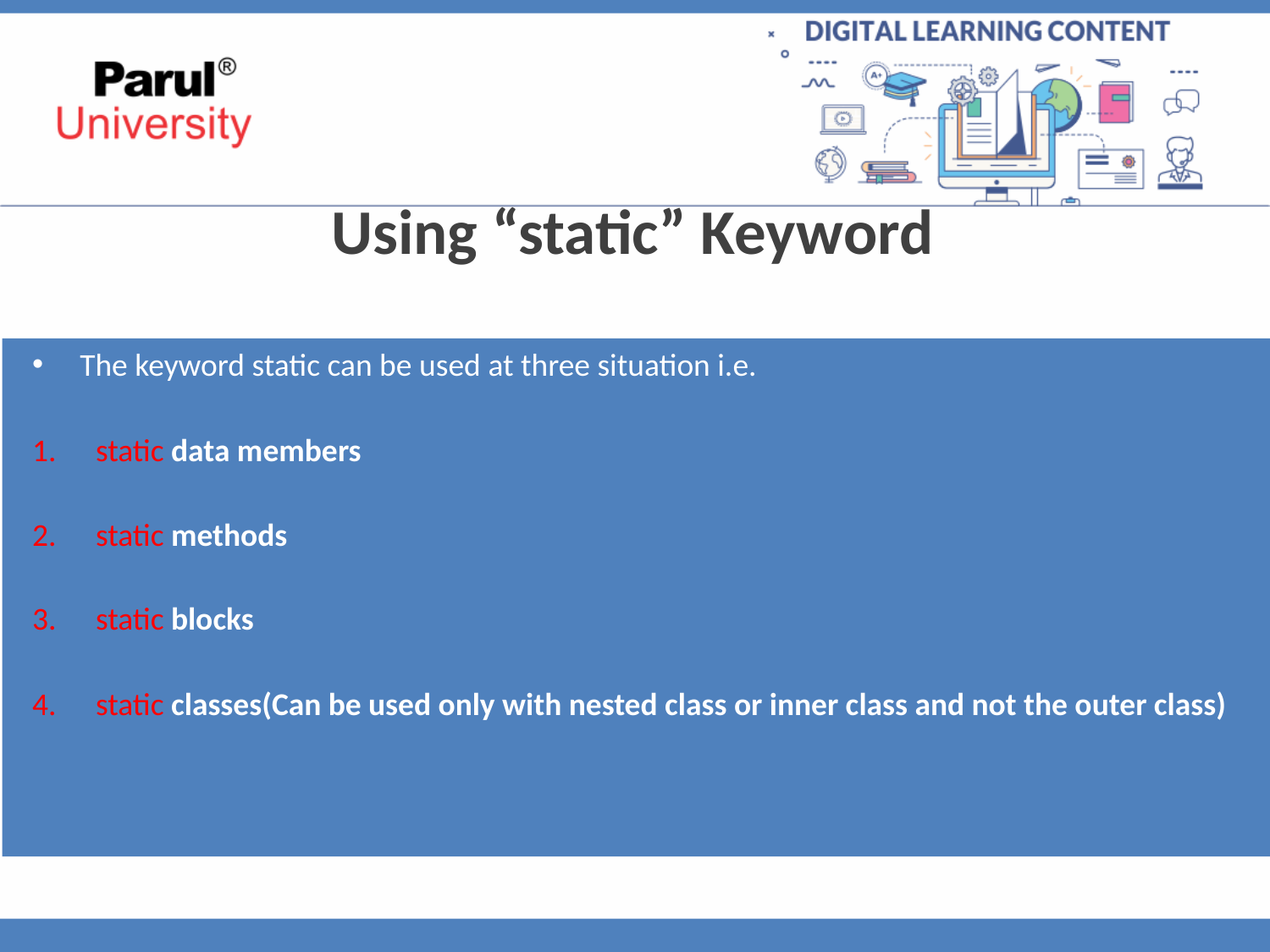

Using “static” Keyword

The keyword static can be used at three situation i.e.

static data members

static methods

static blocks

static classes(Can be used only with nested class or inner class and not the outer class)